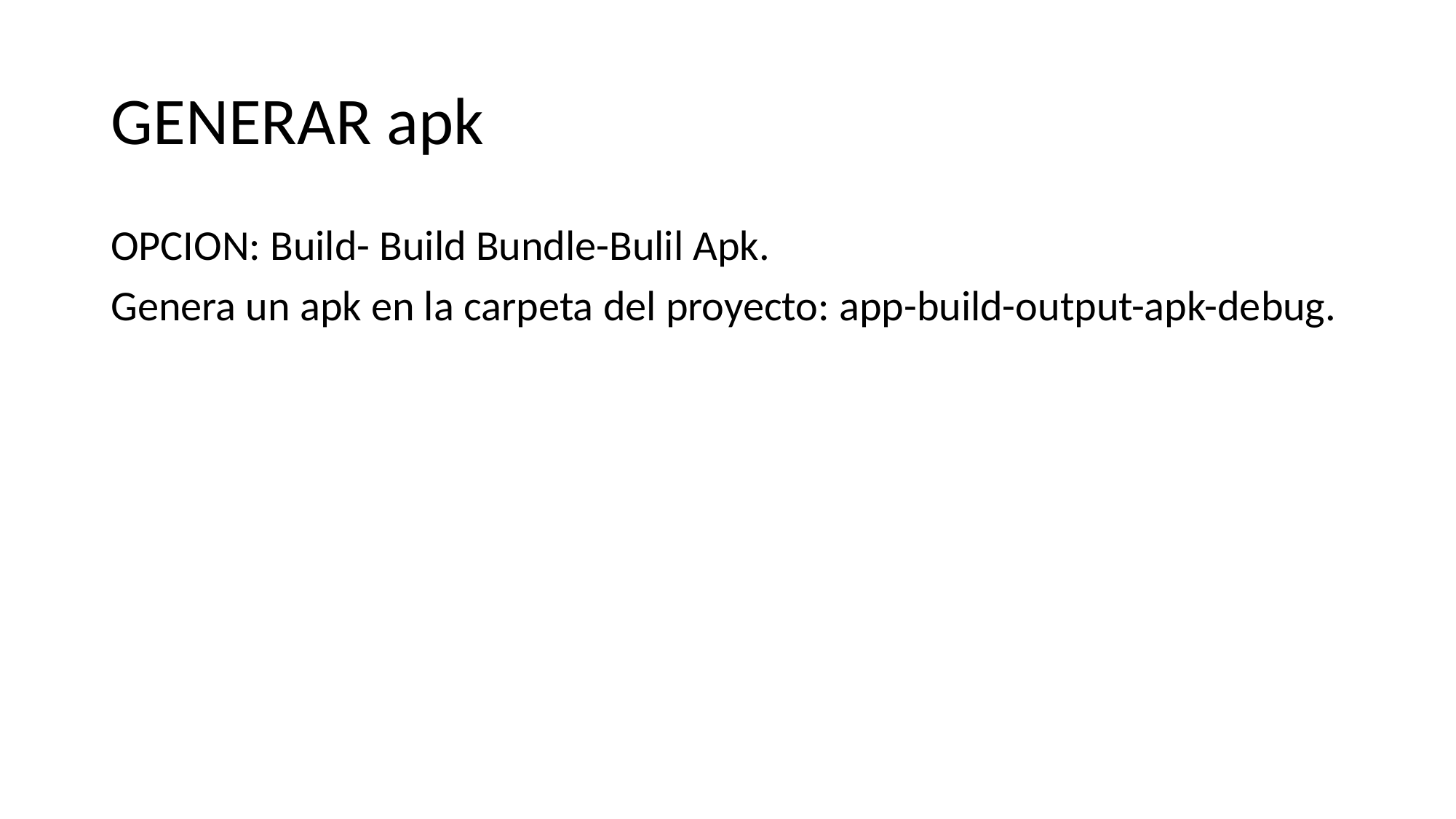

# GENERAR apk
OPCION: Build- Build Bundle-Bulil Apk.
Genera un apk en la carpeta del proyecto: app-build-output-apk-debug.